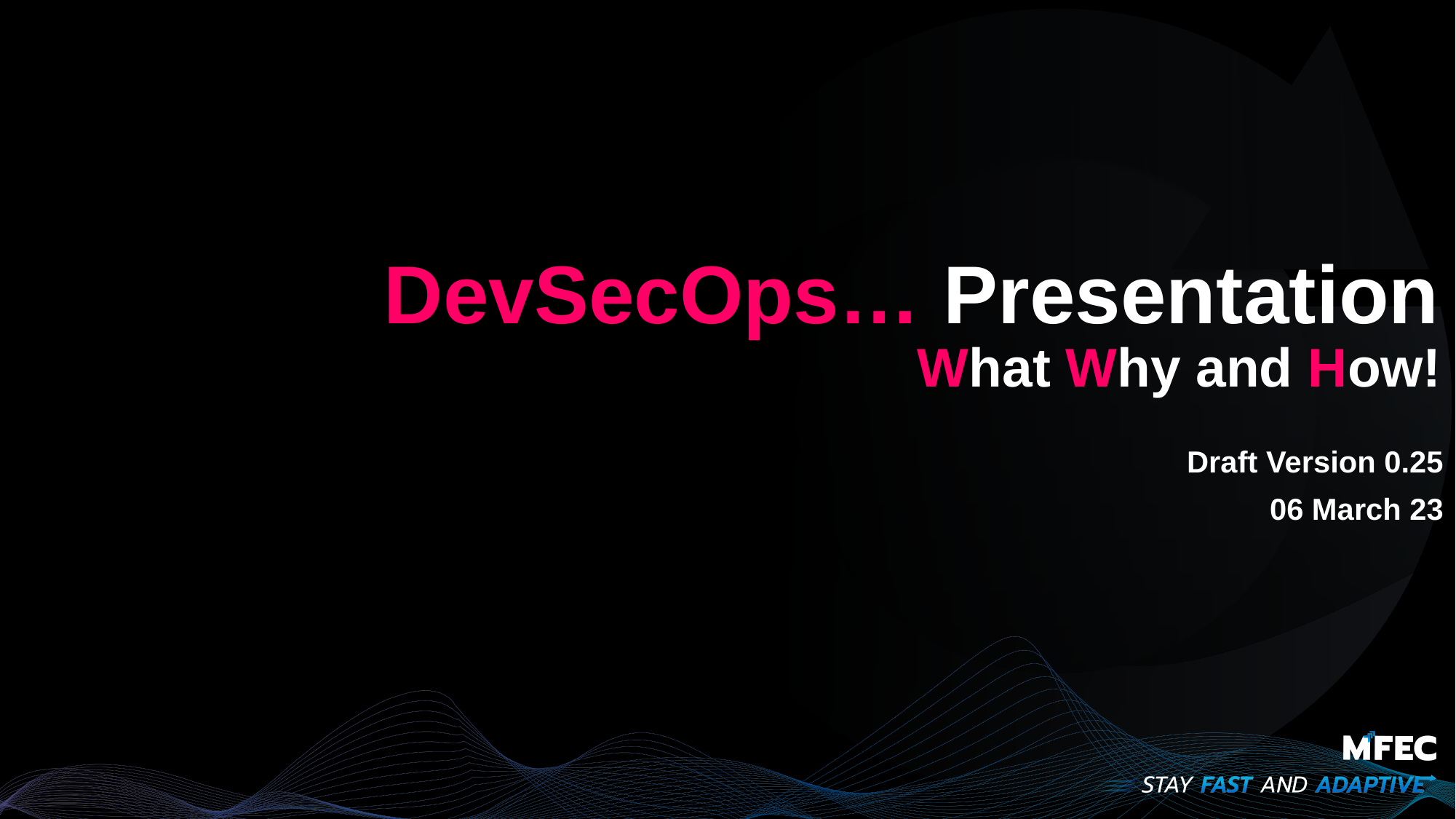

DevSecOps… Presentation
What Why and How!
Draft Version 0.25
06 March 23